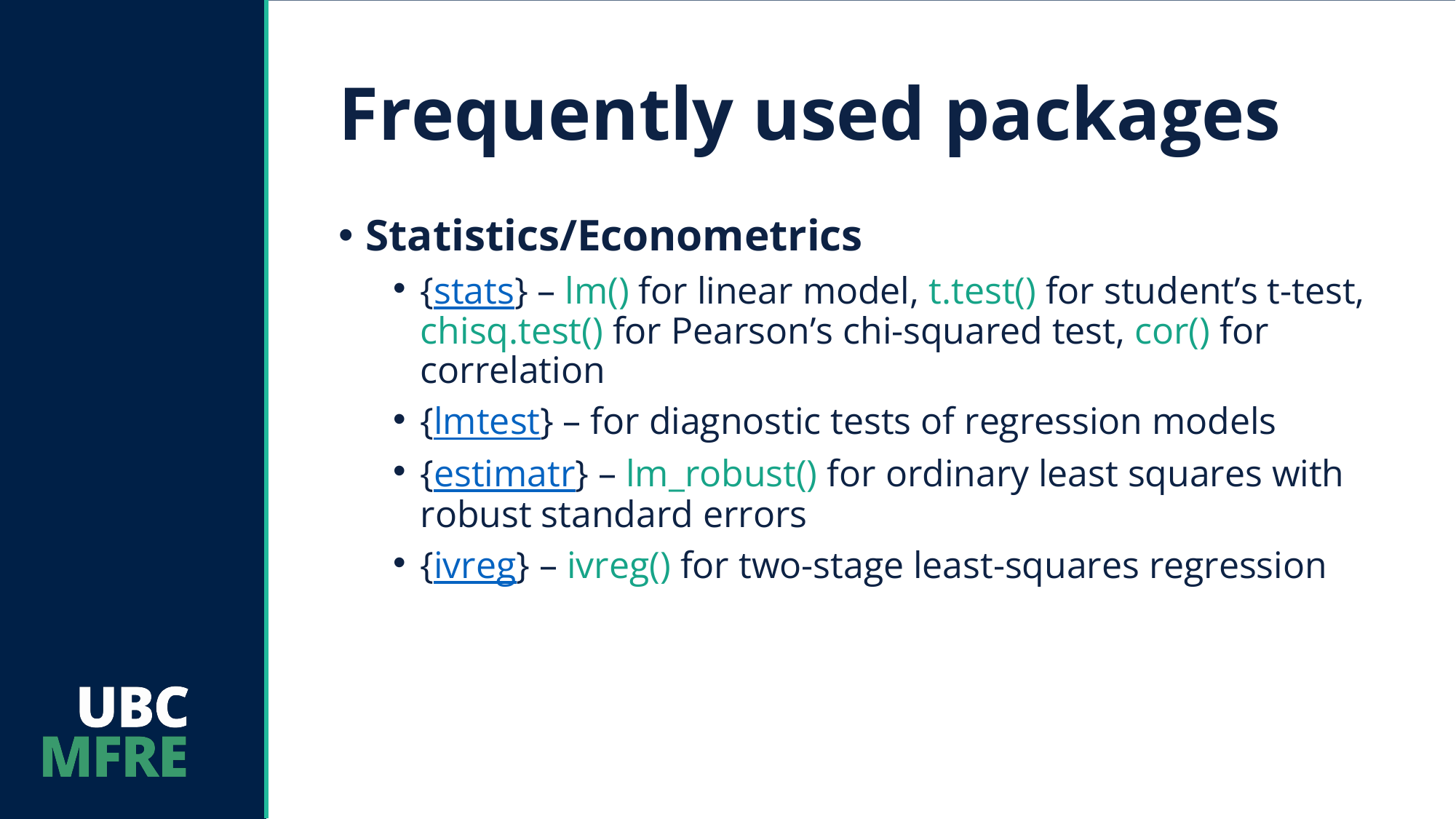

# Frequently used packages
Statistics/Econometrics
{stats} – lm() for linear model, t.test() for student’s t-test, chisq.test() for Pearson’s chi-squared test, cor() for correlation
{lmtest} – for diagnostic tests of regression models
{estimatr} – lm_robust() for ordinary least squares with robust standard errors
{ivreg} – ivreg() for two-stage least-squares regression